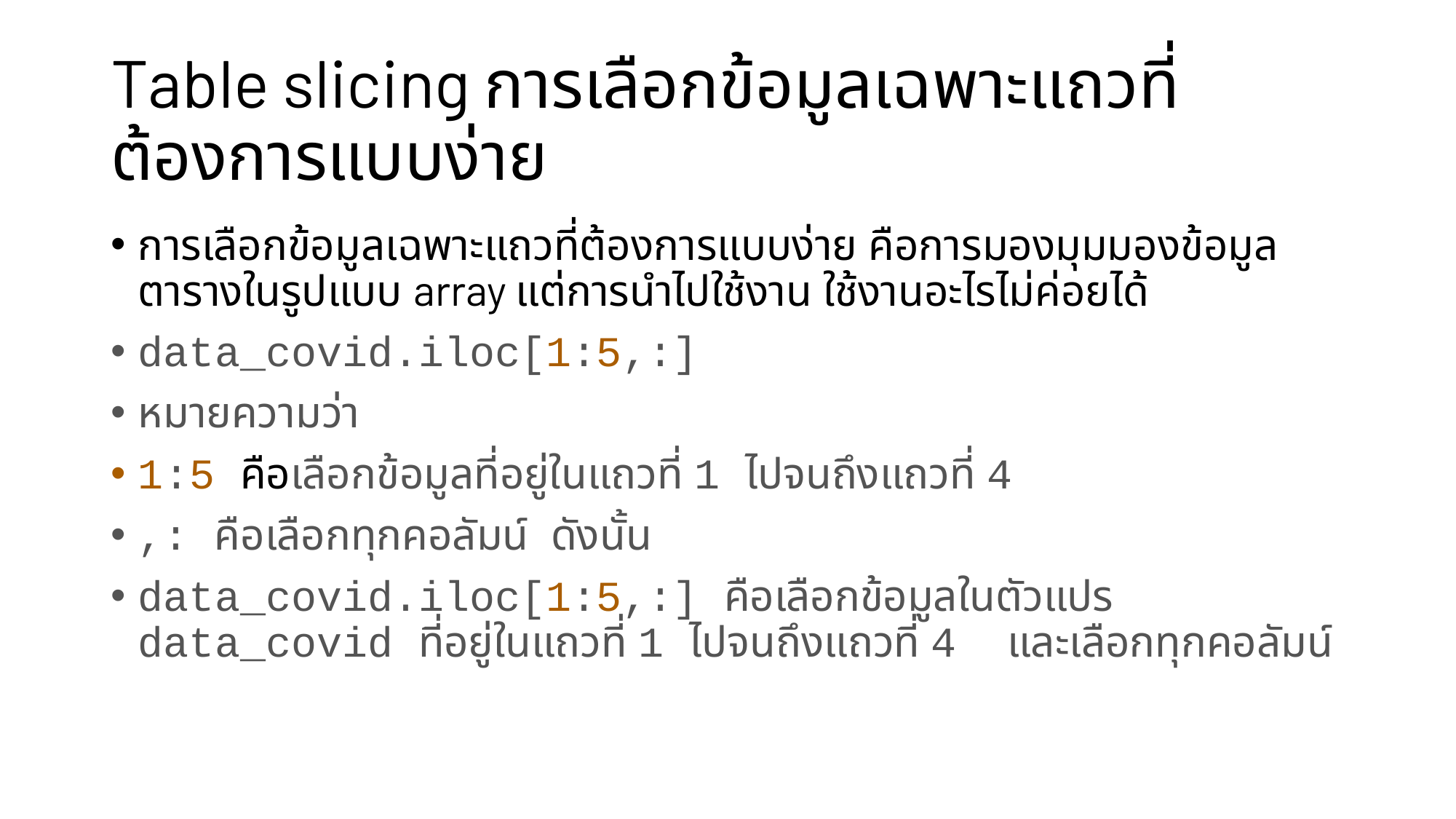

# Table slicing การเลือกข้อมูลเฉพาะแถวที่ต้องการแบบง่าย
การเลือกข้อมูลเฉพาะแถวที่ต้องการแบบง่าย คือการมองมุมมองข้อมูลตารางในรูปแบบ array แต่การนำไปใช้งาน ใช้งานอะไรไม่ค่อยได้
data_covid.iloc[1:5,:]
หมายความว่า
1:5 คือเลือกข้อมูลที่อยู่ในแถวที่ 1 ไปจนถึงแถวที่ 4
,: คือเลือกทุกคอลัมน์  ดังนั้น
data_covid.iloc[1:5,:] คือเลือกข้อมูลในตัวแปร data_covid ที่อยู่ในแถวที่ 1 ไปจนถึงแถวที่ 4  และเลือกทุกคอลัมน์